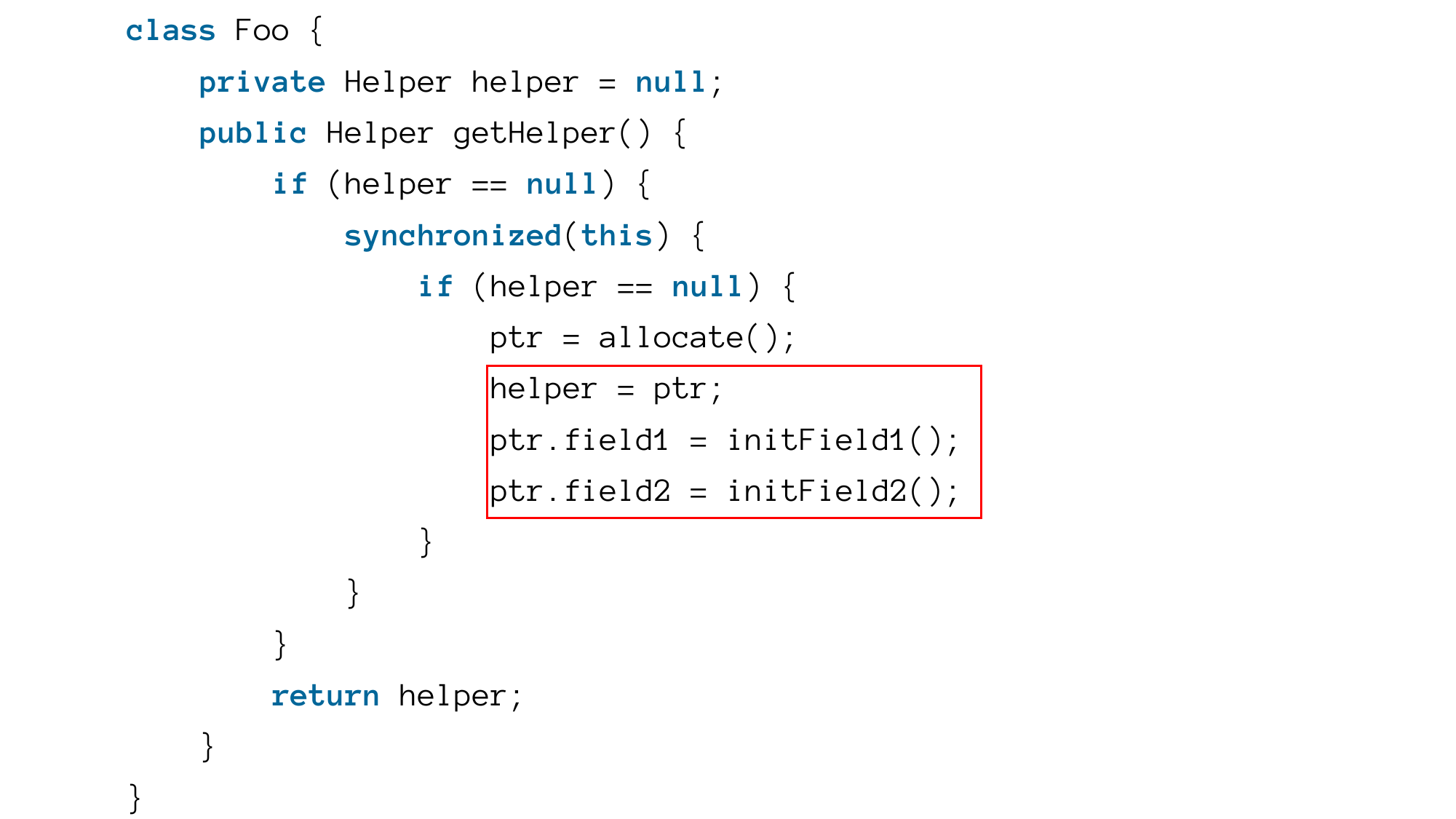

class Foo {
    private Helper helper = null;
    public Helper getHelper() {
        if (helper == null) {
            synchronized(this) {
                if (helper == null) {
                    ptr = allocate();
                    helper = ptr;
                    ptr.field1 = initField1();
                    ptr.field2 = initField2();
                }
            }
        }
        return helper;
    }
}